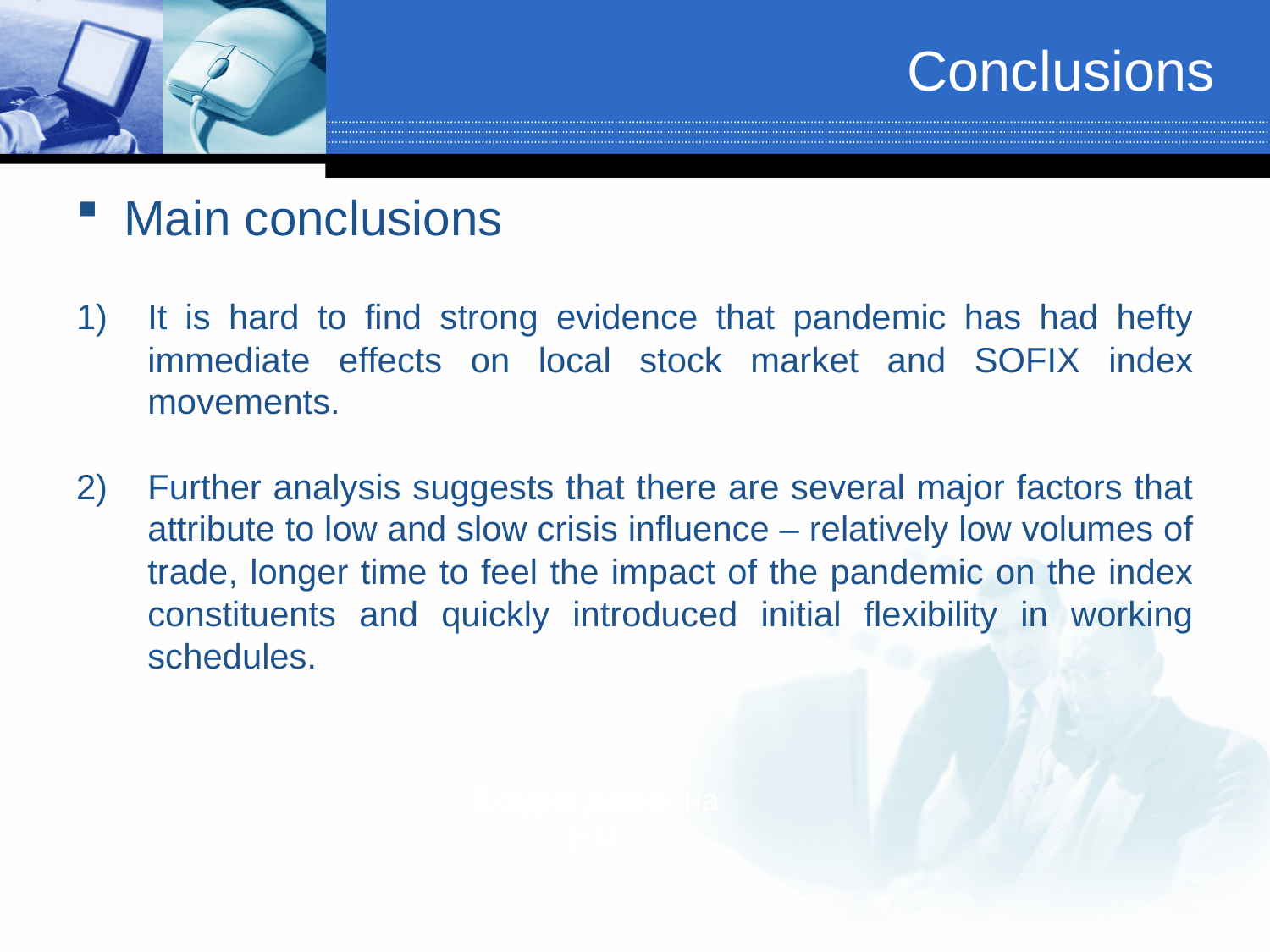

# Conclusions
Main conclusions

It is hard to find strong evidence that pandemic has had hefty immediate effects on local stock market and SOFIX index movements.

Further analysis suggests that there are several major factors that attribute to low and slow crisis influence – relatively low volumes of trade, longer time to feel the impact of the pandemic on the index constituents and quickly introduced initial flexibility in working schedules.

Входни данни на
НМ